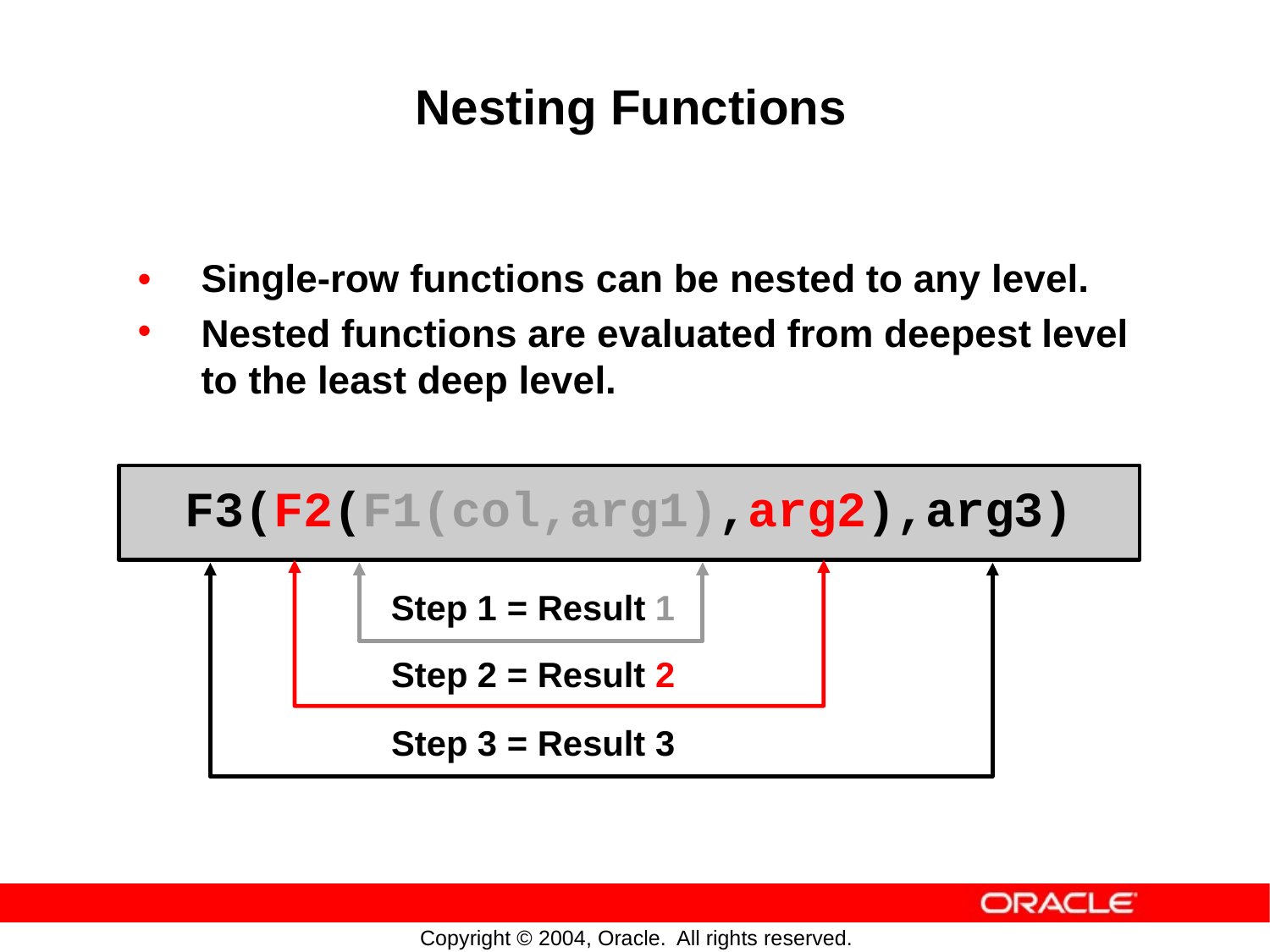

Nesting Functions
•
•
Single-row functions can be nested to any level.
Nested functions are evaluated
from
deepest
level
to
the
least
deep
level.

F3(F2(F1(col,arg1),arg2),arg3)

Step 2 = Result 2

Step 1 = Result 1

Step 3 = Result 3

Copyright © 2004, Oracle.
All rights reserved.